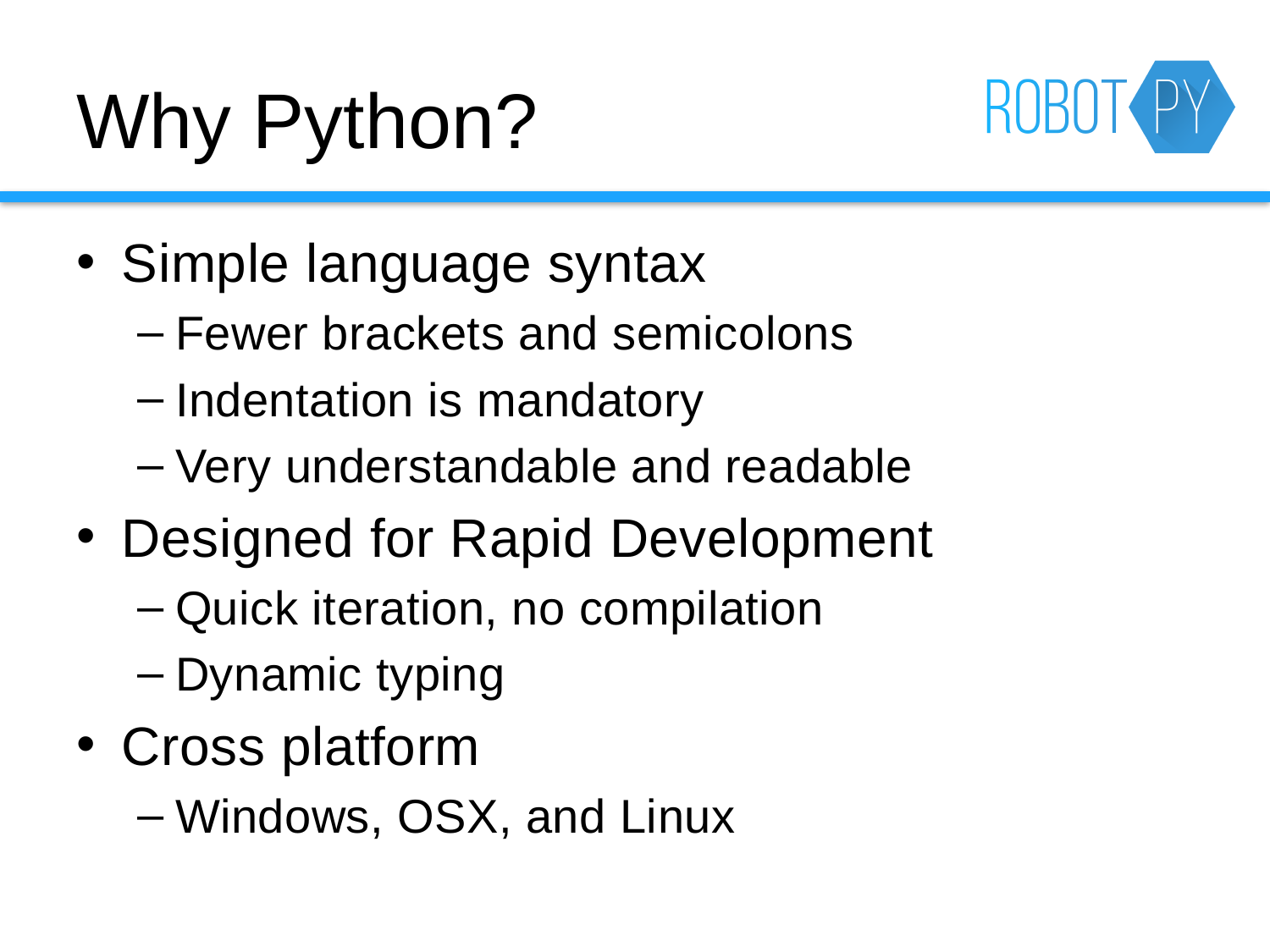

# Why Python?
Simple language syntax
Fewer brackets and semicolons
Indentation is mandatory
Very understandable and readable
Designed for Rapid Development
Quick iteration, no compilation
Dynamic typing
Cross platform
Windows, OSX, and Linux